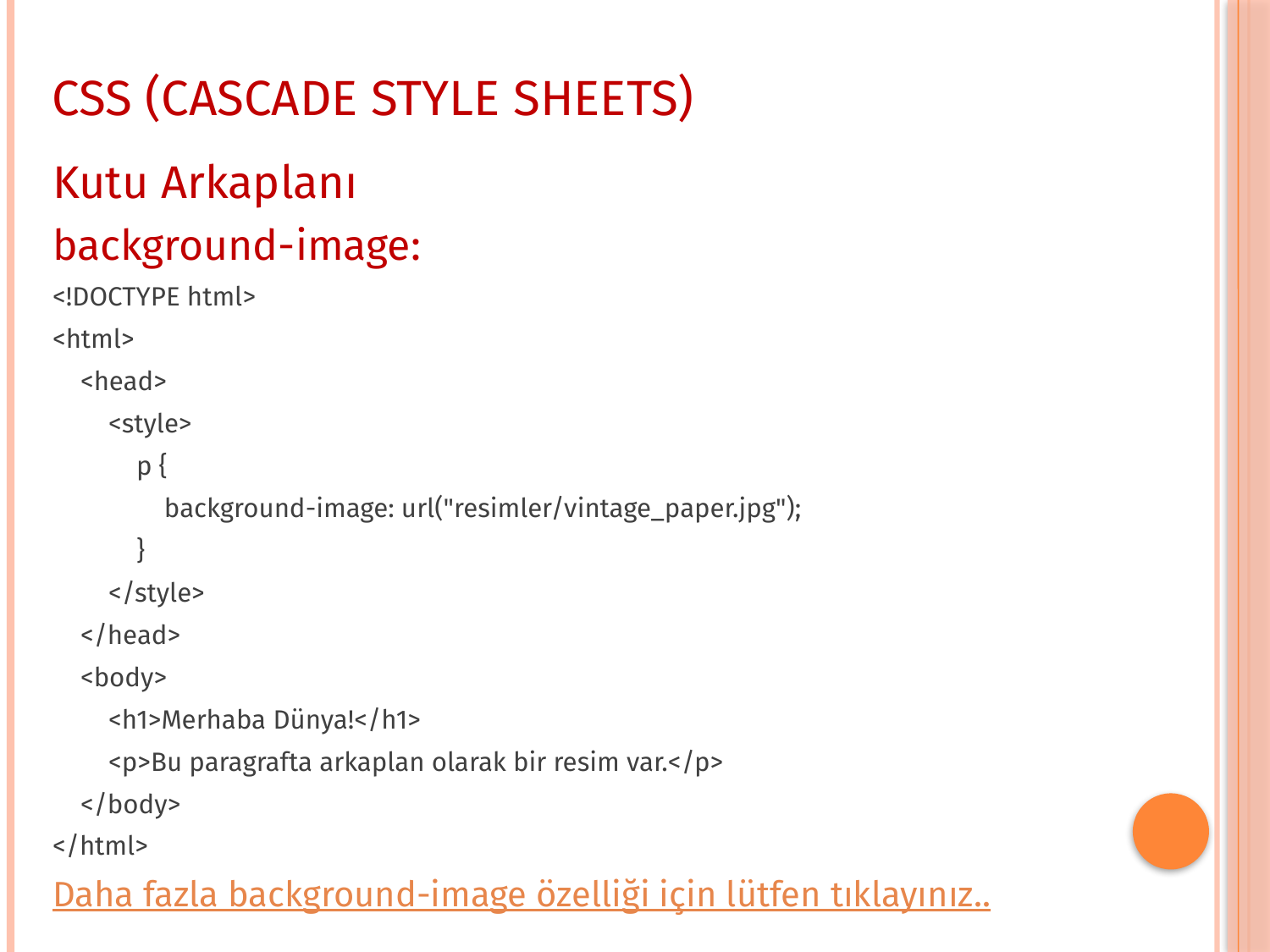

CSS (CASCADE STYLE SHEETS)
Kutu Arkaplanı
background-image:
<!DOCTYPE html>
<html>
    <head>
        <style>
            p {
                background-image: url("resimler/vintage_paper.jpg");
            }
        </style>
    </head>
    <body>
        <h1>Merhaba Dünya!</h1>
        <p>Bu paragrafta arkaplan olarak bir resim var.</p>
    </body>
</html>
Daha fazla background-image özelliği için lütfen tıklayınız..